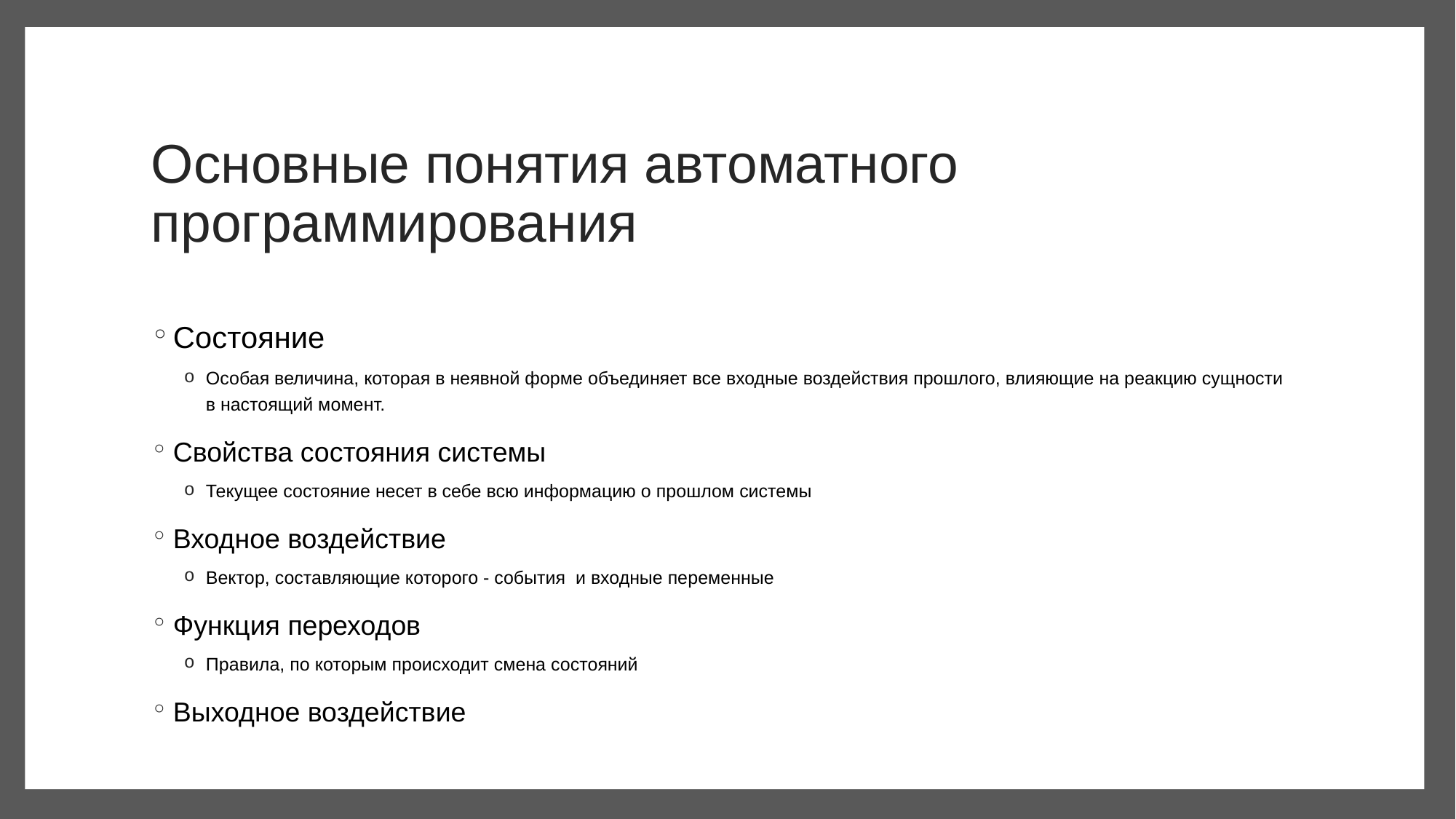

# Основные понятия автоматного программирования
Состояние
Особая величина, которая в неявной форме объединяет все входные воздействия прошлого, влияющие на реакцию сущности в настоящий момент.
Свойства состояния системы
Текущее состояние несет в себе всю информацию о прошлом системы
Входное воздействие
Вектор, составляющие которого - события  и входные переменные
Функция переходов
Правила, по которым происходит смена состояний
Выходное воздействие